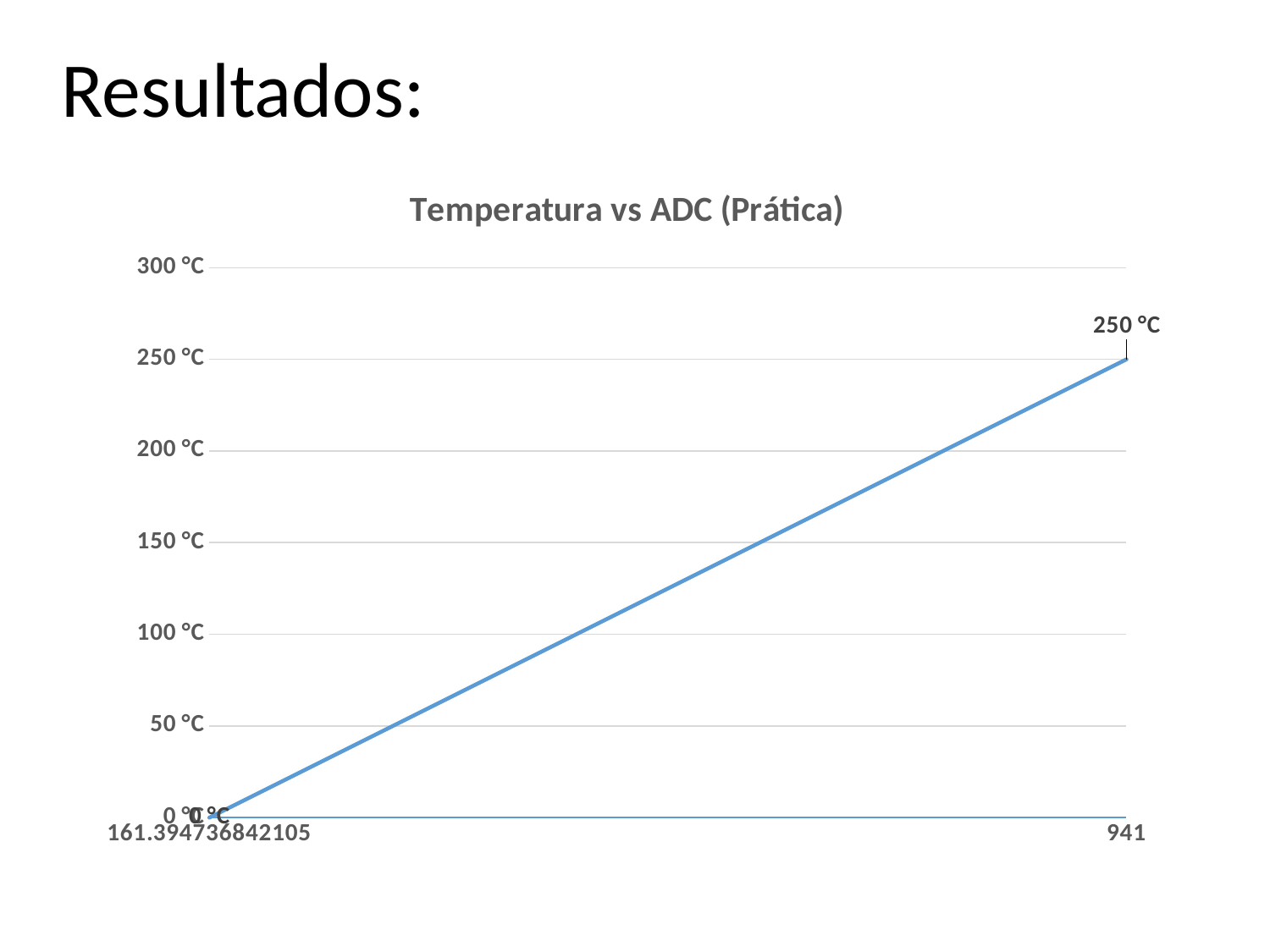

# Resultados:

### Chart: Temperatura vs ADC (Prática)

| Category | Temperatura vs ADC (Calculada) |
|---|---|
| 161.39473684210526 | 0.0 |
| 941 | 250.0 |